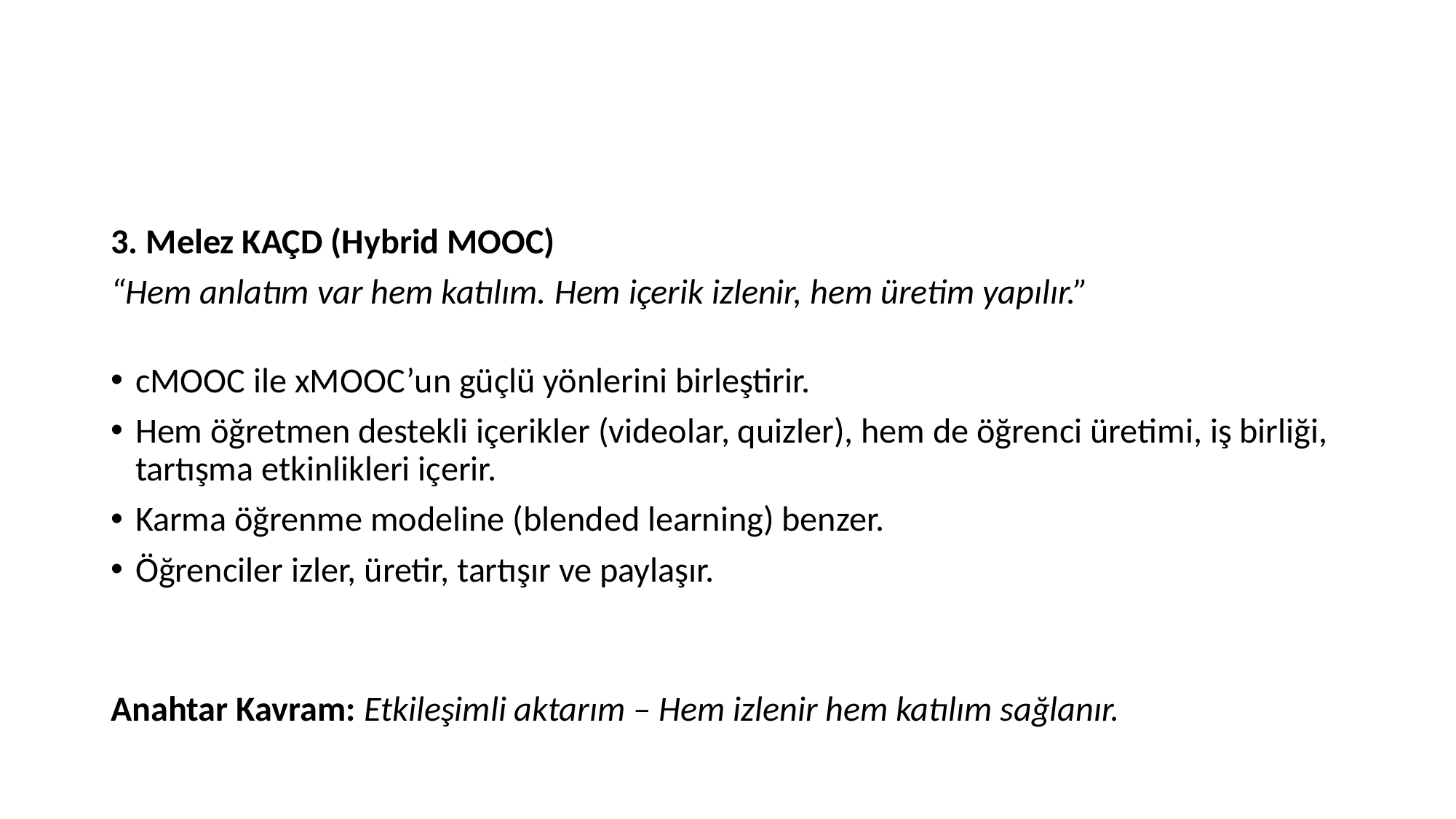

#
3. Melez KAÇD (Hybrid MOOC)
“Hem anlatım var hem katılım. Hem içerik izlenir, hem üretim yapılır.”
cMOOC ile xMOOC’un güçlü yönlerini birleştirir.
Hem öğretmen destekli içerikler (videolar, quizler), hem de öğrenci üretimi, iş birliği, tartışma etkinlikleri içerir.
Karma öğrenme modeline (blended learning) benzer.
Öğrenciler izler, üretir, tartışır ve paylaşır.

Anahtar Kavram: Etkileşimli aktarım – Hem izlenir hem katılım sağlanır.